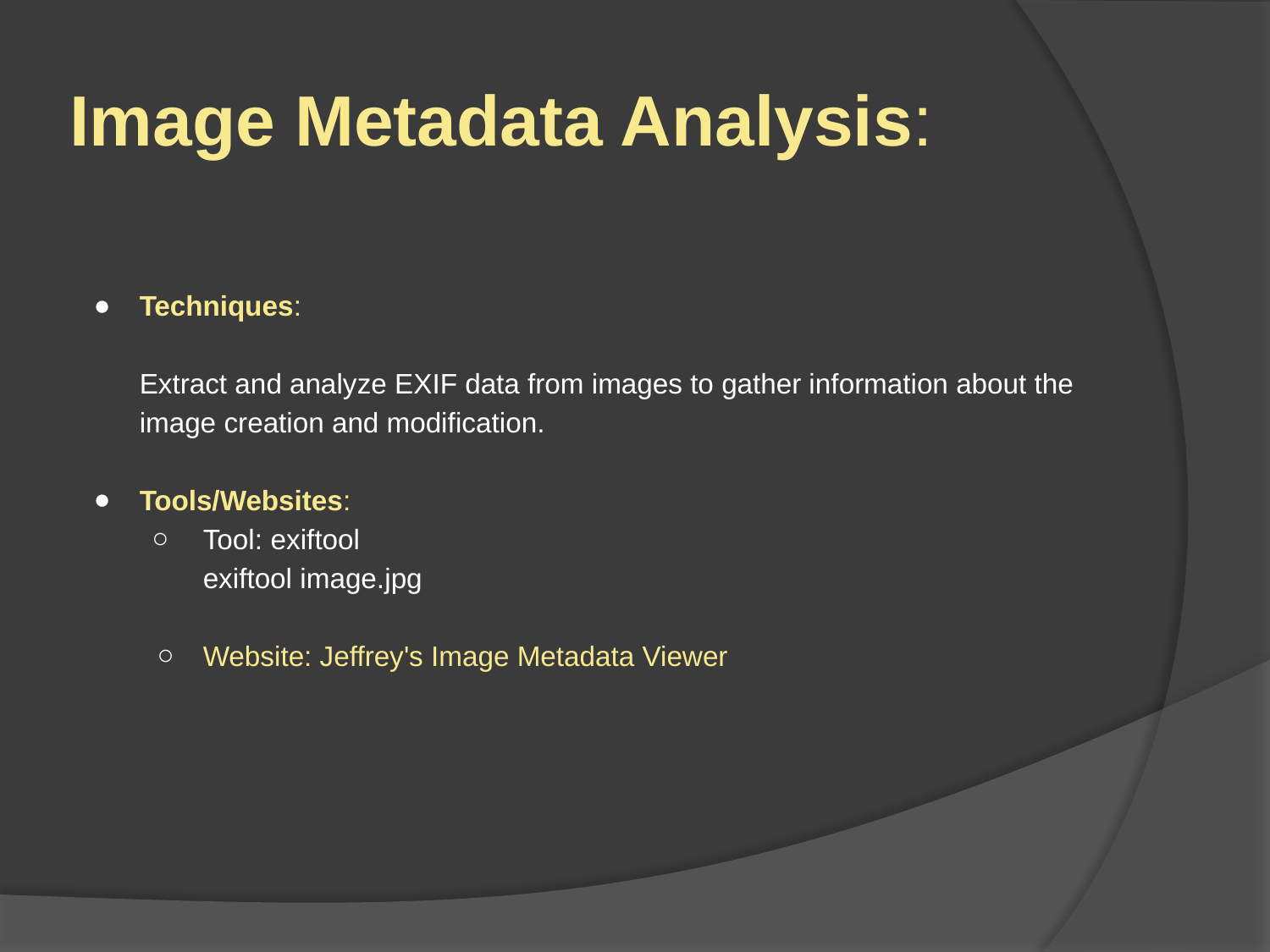

# Image Metadata Analysis:

Techniques:
Extract and analyze EXIF data from images to gather information about the image creation and modification.
Tools/Websites:
Tool: exiftool
exiftool image.jpg
Website: Jeffrey's Image Metadata Viewer